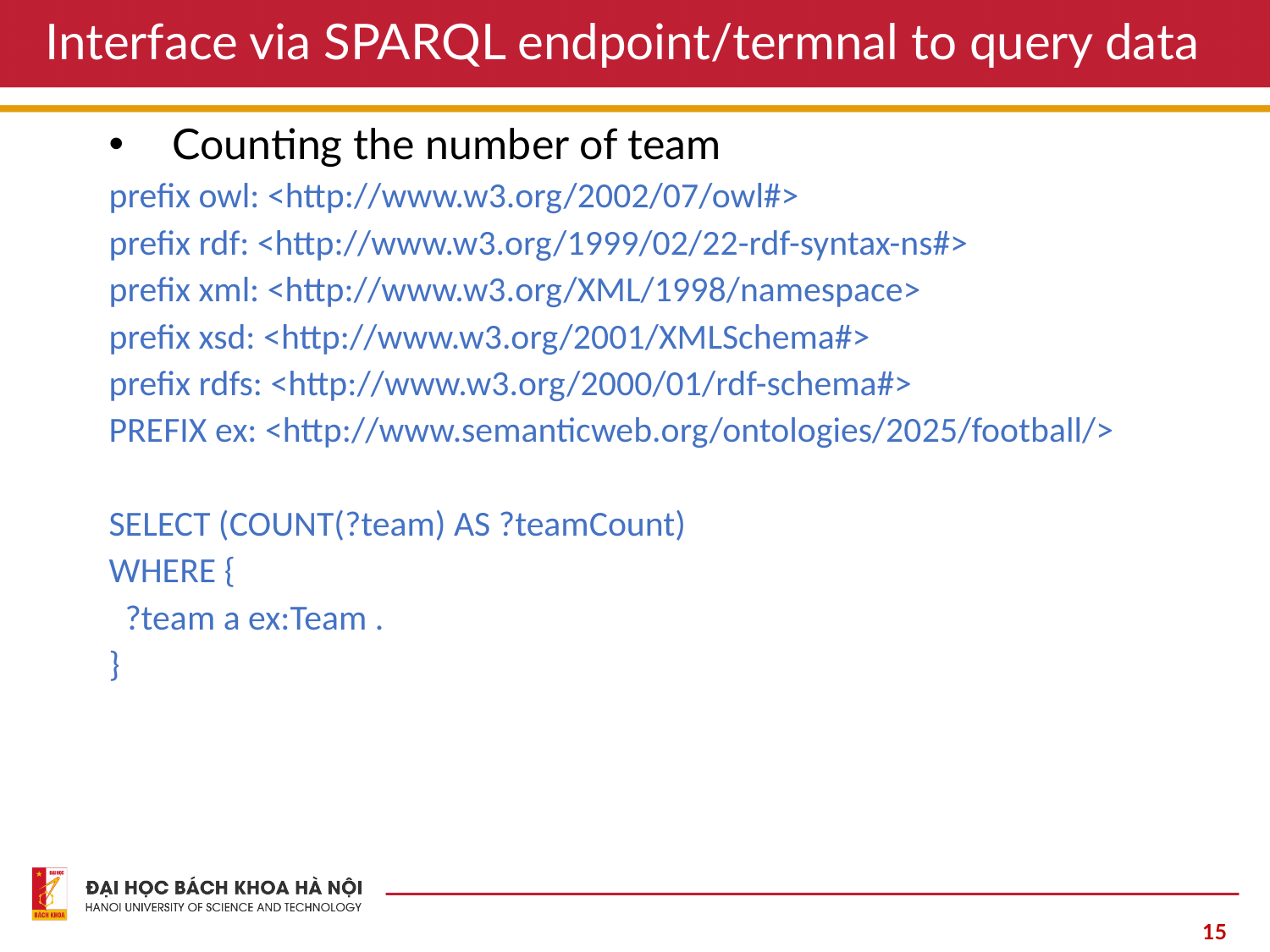

# Interface via SPARQL endpoint/termnal to query data
Counting the number of team
prefix owl: <http://www.w3.org/2002/07/owl#>
prefix rdf: <http://www.w3.org/1999/02/22-rdf-syntax-ns#>
prefix xml: <http://www.w3.org/XML/1998/namespace>
prefix xsd: <http://www.w3.org/2001/XMLSchema#>
prefix rdfs: <http://www.w3.org/2000/01/rdf-schema#>
PREFIX ex: <http://www.semanticweb.org/ontologies/2025/football/>

SELECT (COUNT(?team) AS ?teamCount)
WHERE {
  ?team a ex:Team .
}

15